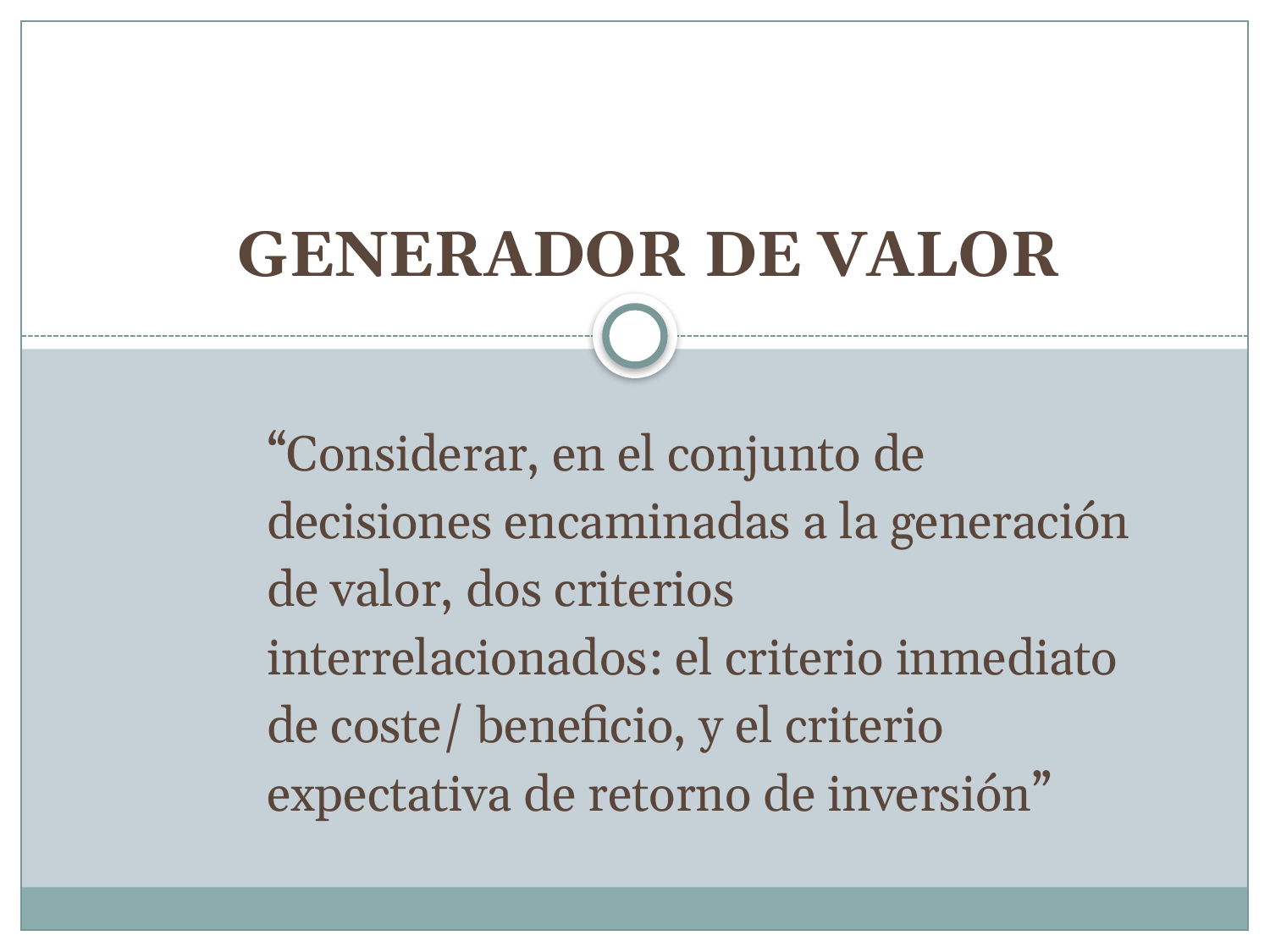

GENERADOR DE VALOR

“Considerar, en el conjunto de decisiones encaminadas a la generación de valor, dos criterios interrelacionados: el criterio inmediato de coste/ beneficio, y el criterio expectativa de retorno de inversión”